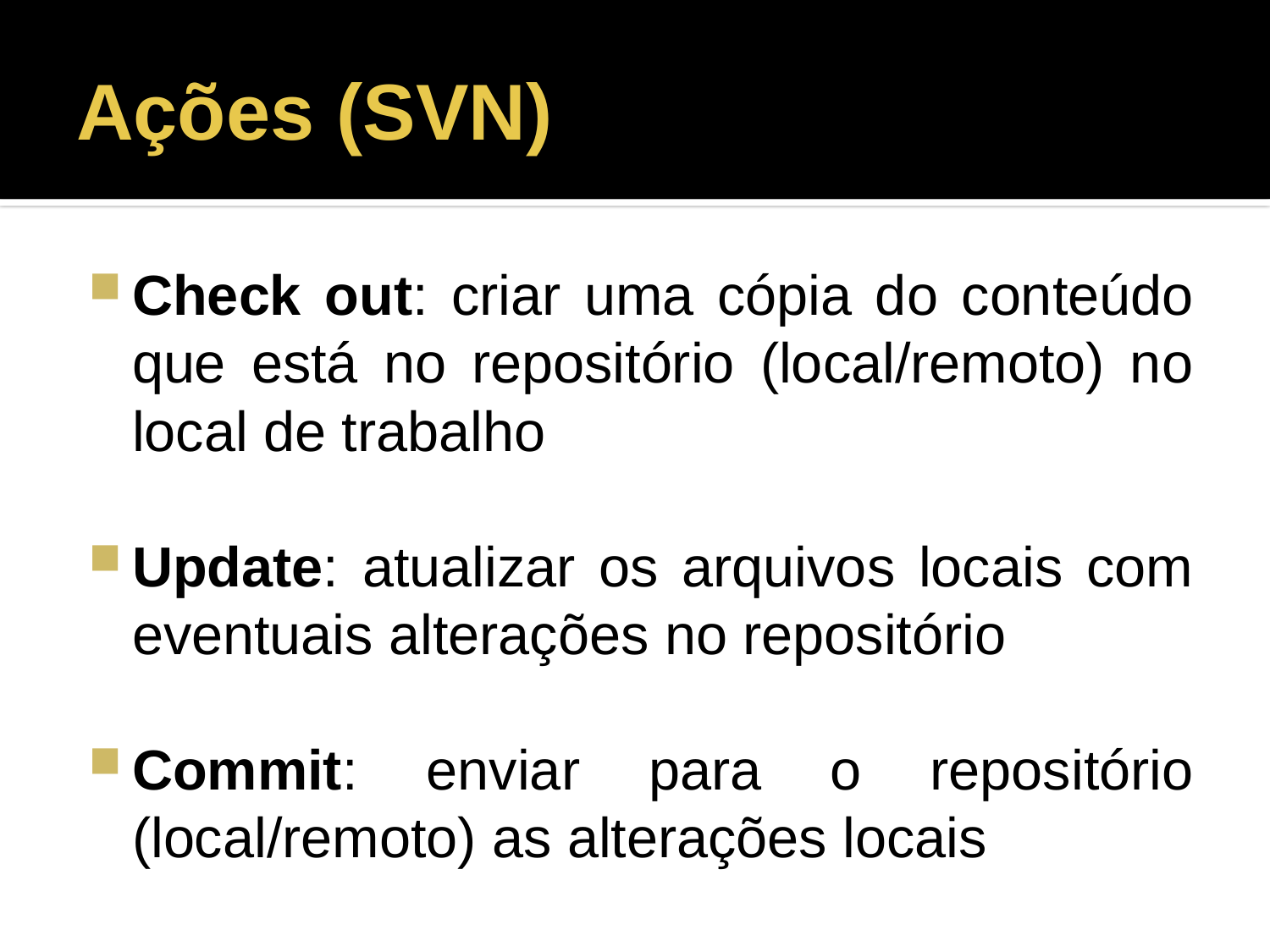

# Ações (SVN)
Check out: criar uma cópia do conteúdo que está no repositório (local/remoto) no local de trabalho

Update: atualizar os arquivos locais com eventuais alterações no repositório

Commit: enviar para o repositório (local/remoto) as alterações locais